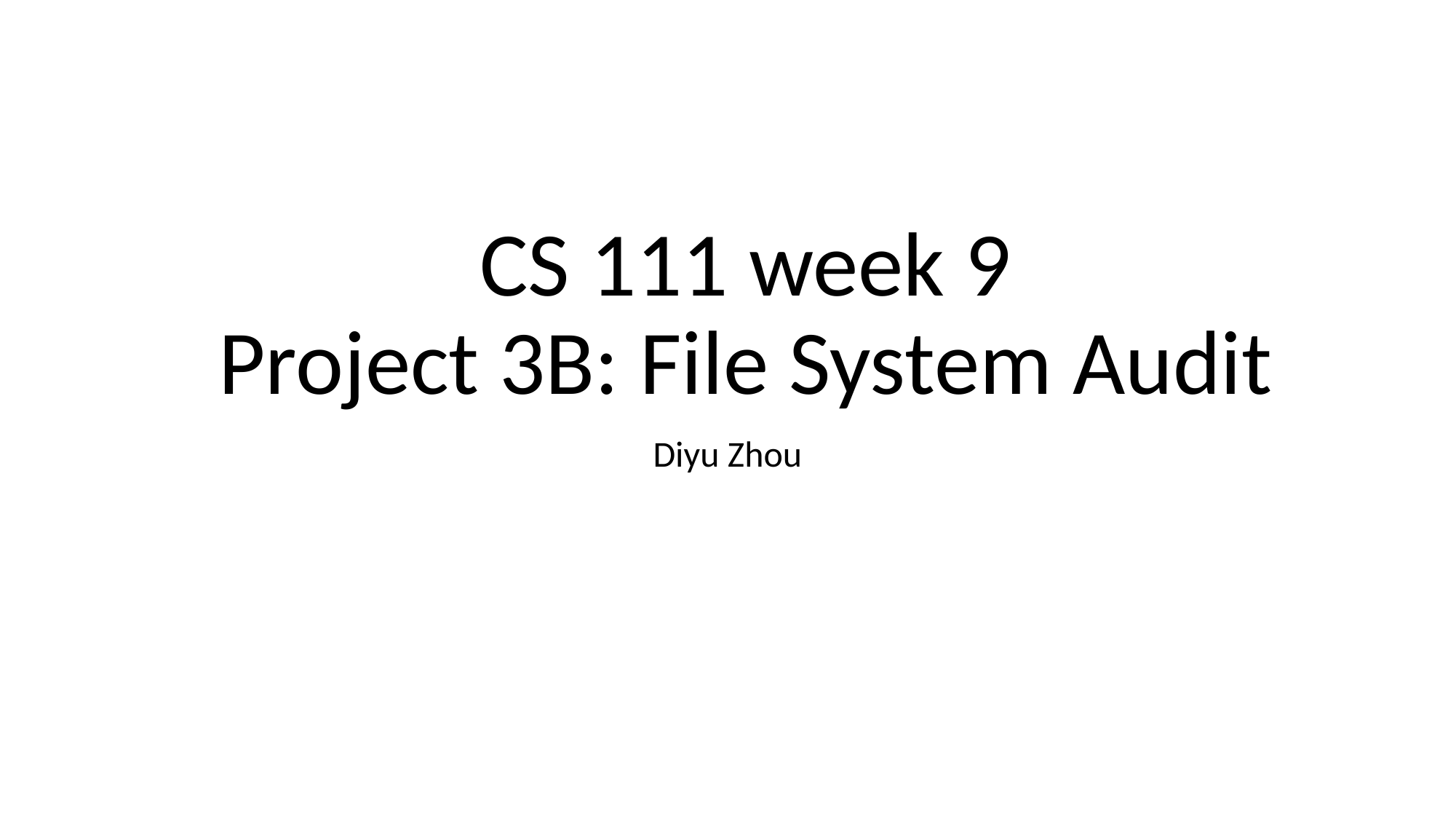

# CS 111 week 9 Project 3B: File System Audit
Diyu Zhou